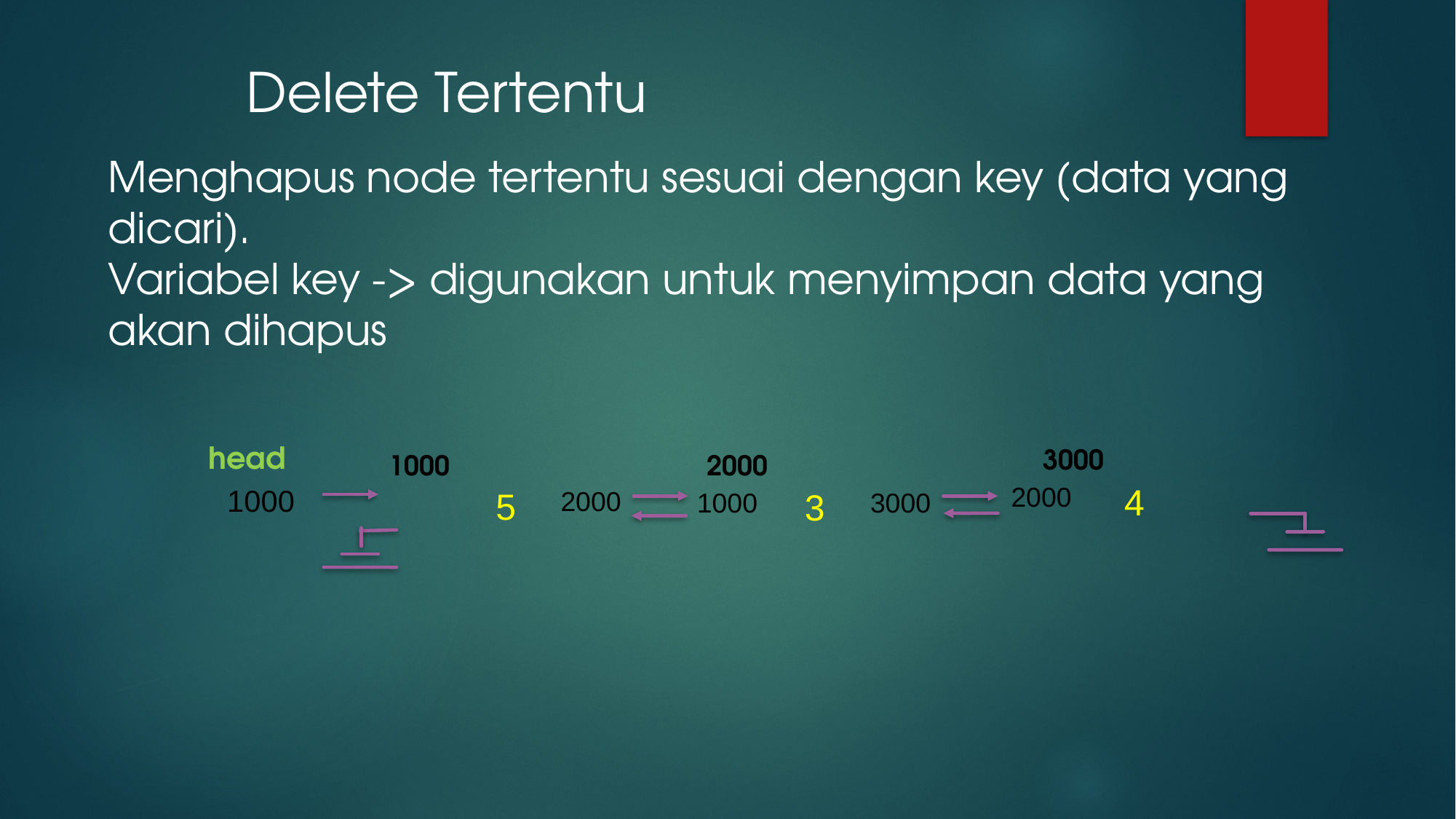

Delete Tertentu
Menghapus node tertentu sesuai dengan key (data yang dicari).
Variabel key -> digunakan untuk menyimpan data yang akan dihapus

head
3000
1000
2000
| 2000 | 4 |  |
| --- | --- | --- |
| 1000 |
| --- |
|  | 5 | 2000 |
| --- | --- | --- |
| 1000 | 3 | 3000 |
| --- | --- | --- |